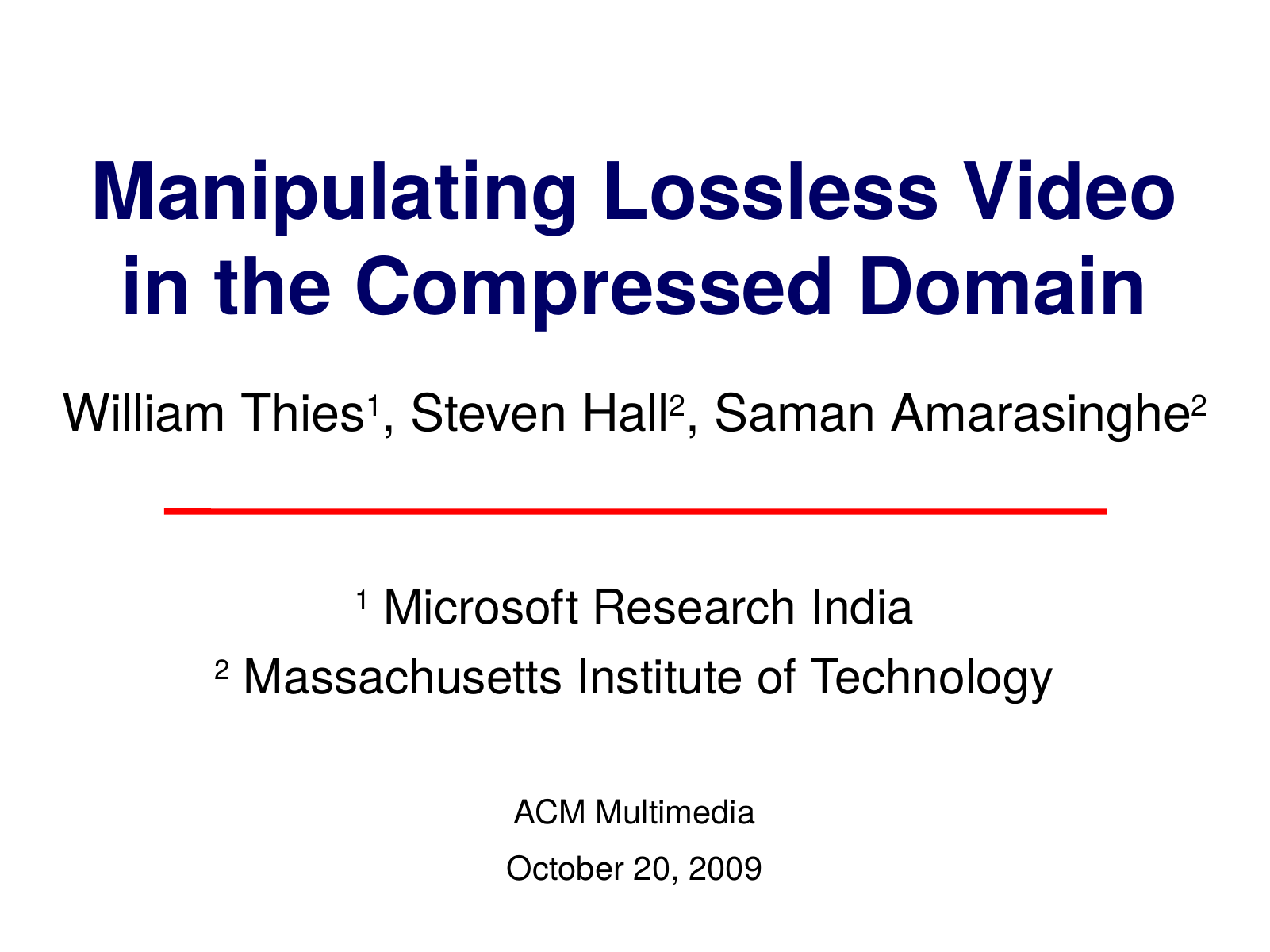

# Manipulating Lossless Video in the Compressed Domain William Thies1, Steven Hall2, Saman Amarasinghe2 1 Microsoft Research India 2 Massachusetts Institute of Technology

ACM Multimedia
October 20, 2009